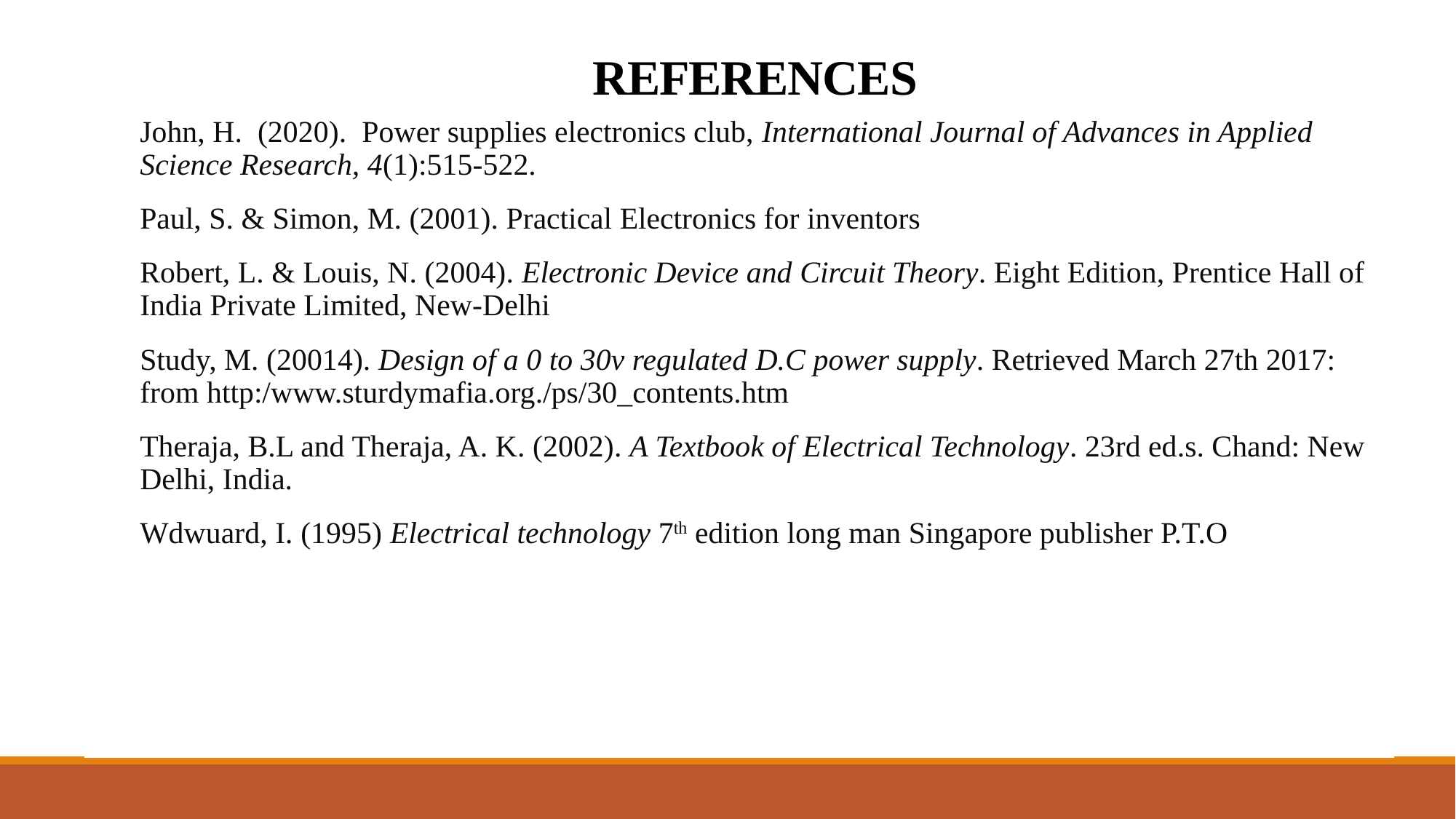

# REFERENCES
John, H.  (2020).  Power supplies electronics club, International Journal of Advances in Applied Science Research, 4(1):515-522.
Paul, S. & Simon, M. (2001). Practical Electronics for inventors
Robert, L. & Louis, N. (2004). Electronic Device and Circuit Theory. Eight Edition, Prentice Hall of India Private Limited, New-Delhi
Study, M. (20014). Design of a 0 to 30v regulated d.c power supply. Retrieved March 27th 2017: from http:/www.sturdymafia.org./ps/30_contents.htm
Theraja, B.L and Theraja, A. K. (2002). A Textbook of Electrical Technology. 23rd ed.s. Chand: New Delhi, India.
Wdwuard, I. (1995) Electrical technology 7th edition long man Singapore publisher P.T.O